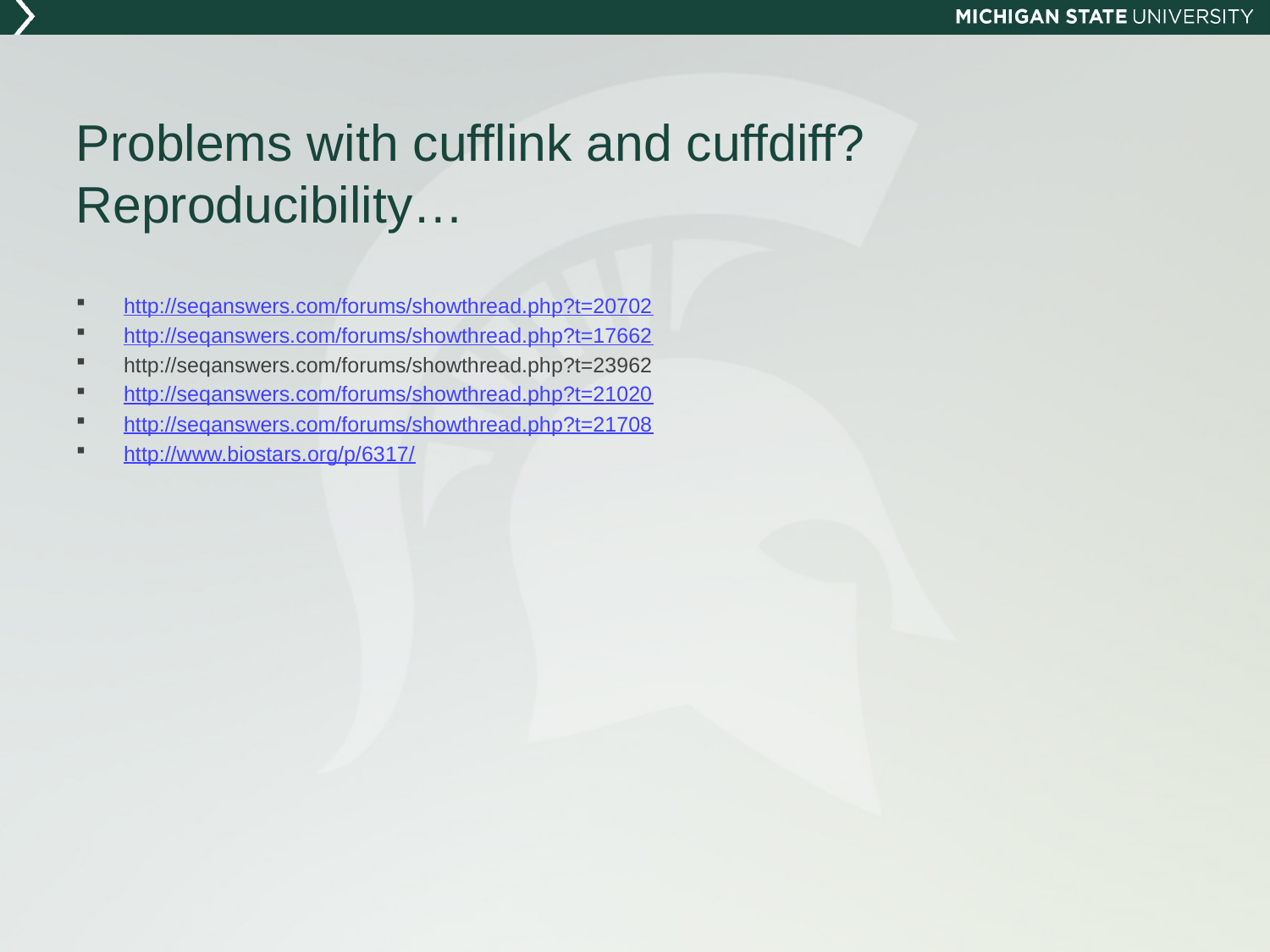

# Problems with cufflink and cuffdiff? Reproducibility…
http://seqanswers.com/forums/showthread.php?t=20702
http://seqanswers.com/forums/showthread.php?t=17662
http://seqanswers.com/forums/showthread.php?t=23962
http://seqanswers.com/forums/showthread.php?t=21020
http://seqanswers.com/forums/showthread.php?t=21708
http://www.biostars.org/p/6317/